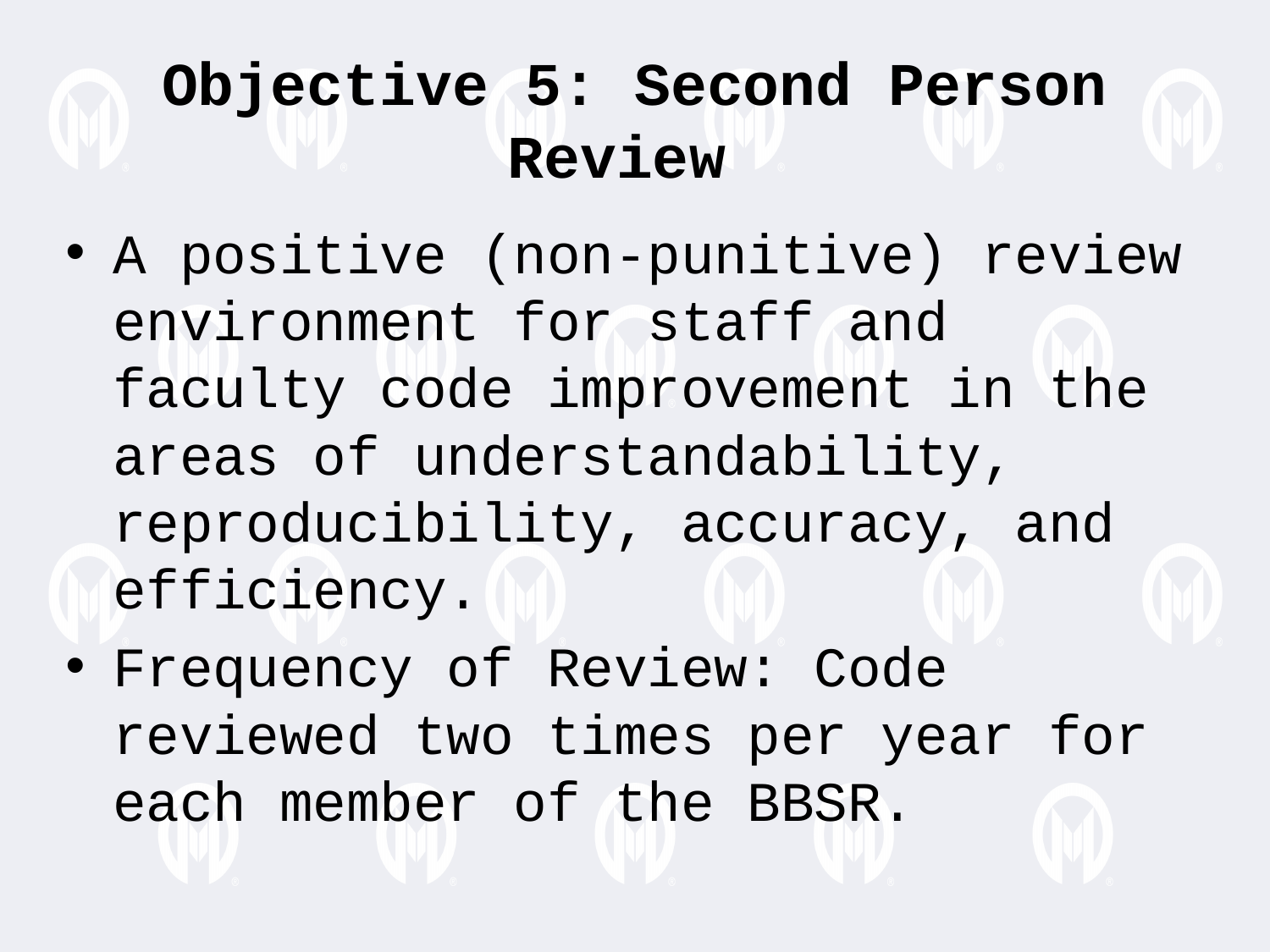

Objective 5: Second Person Review
A positive (non-punitive) review environment for staff and faculty code improvement in the areas of understandability, reproducibility, accuracy, and efficiency.
Frequency of Review: Code reviewed two times per year for each member of the BBSR.